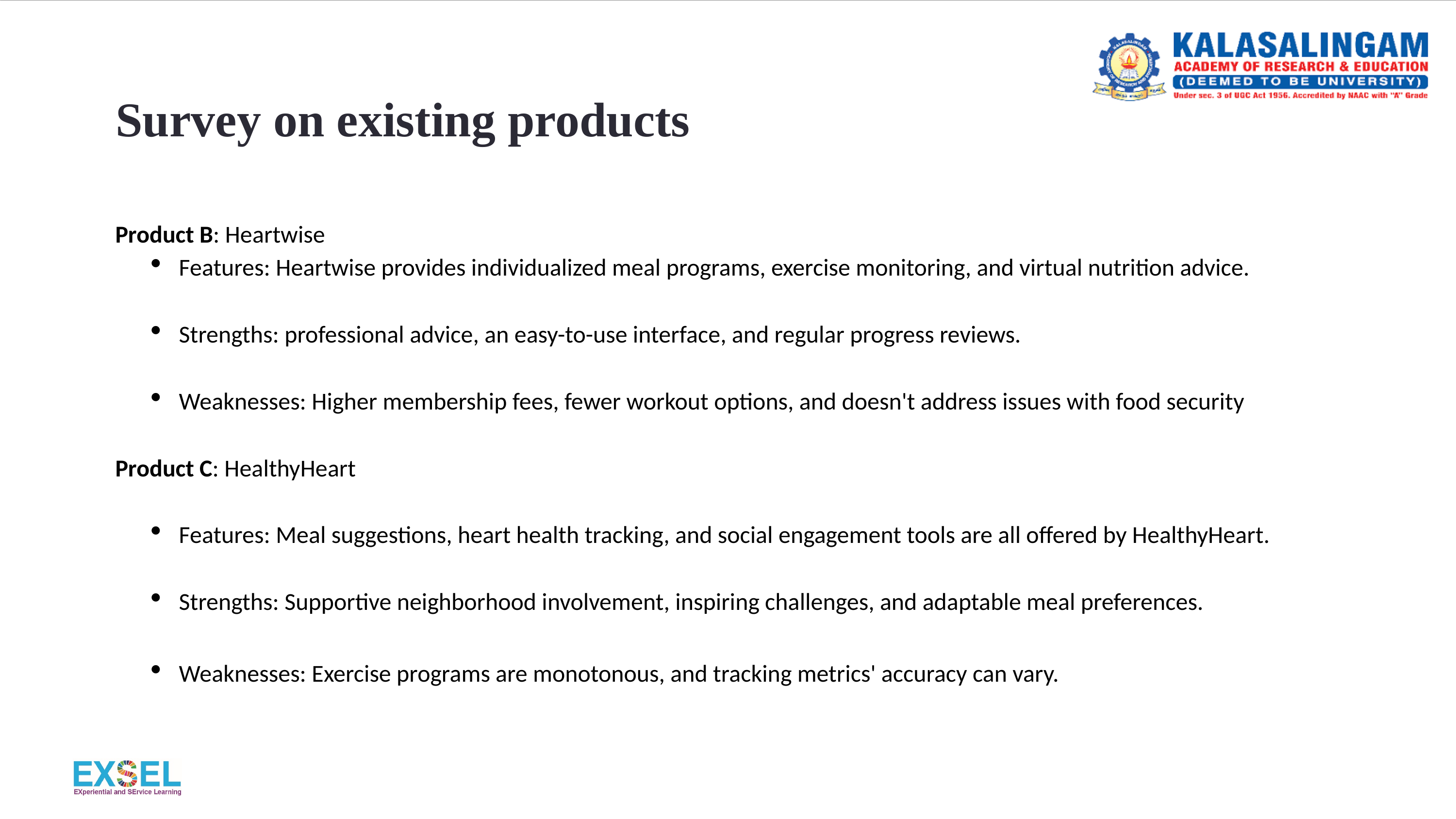

# Survey on existing products

Product B: Heartwise
Features: Heartwise provides individualized meal programs, exercise monitoring, and virtual nutrition advice.

Strengths: professional advice, an easy-to-use interface, and regular progress reviews.

Weaknesses: Higher membership fees, fewer workout options, and doesn't address issues with food security

Product C: HealthyHeart

Features: Meal suggestions, heart health tracking, and social engagement tools are all offered by HealthyHeart.

Strengths: Supportive neighborhood involvement, inspiring challenges, and adaptable meal preferences.

Weaknesses: Exercise programs are monotonous, and tracking metrics' accuracy can vary.